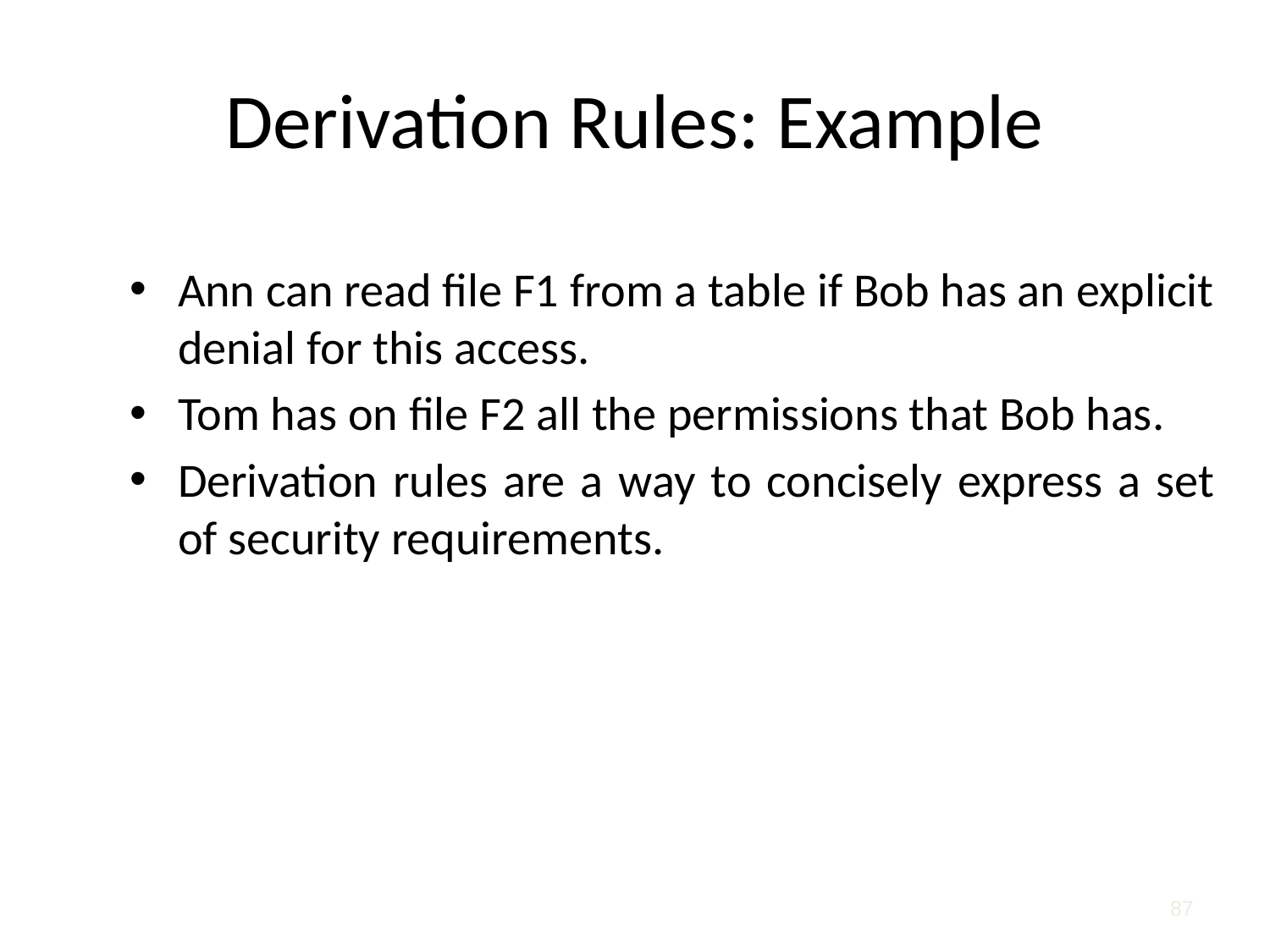

# Derivation Rules: Example
Ann can read file F1 from a table if Bob has an explicit denial for this access.
Tom has on file F2 all the permissions that Bob has.
Derivation rules are a way to concisely express a set of security requirements.
87